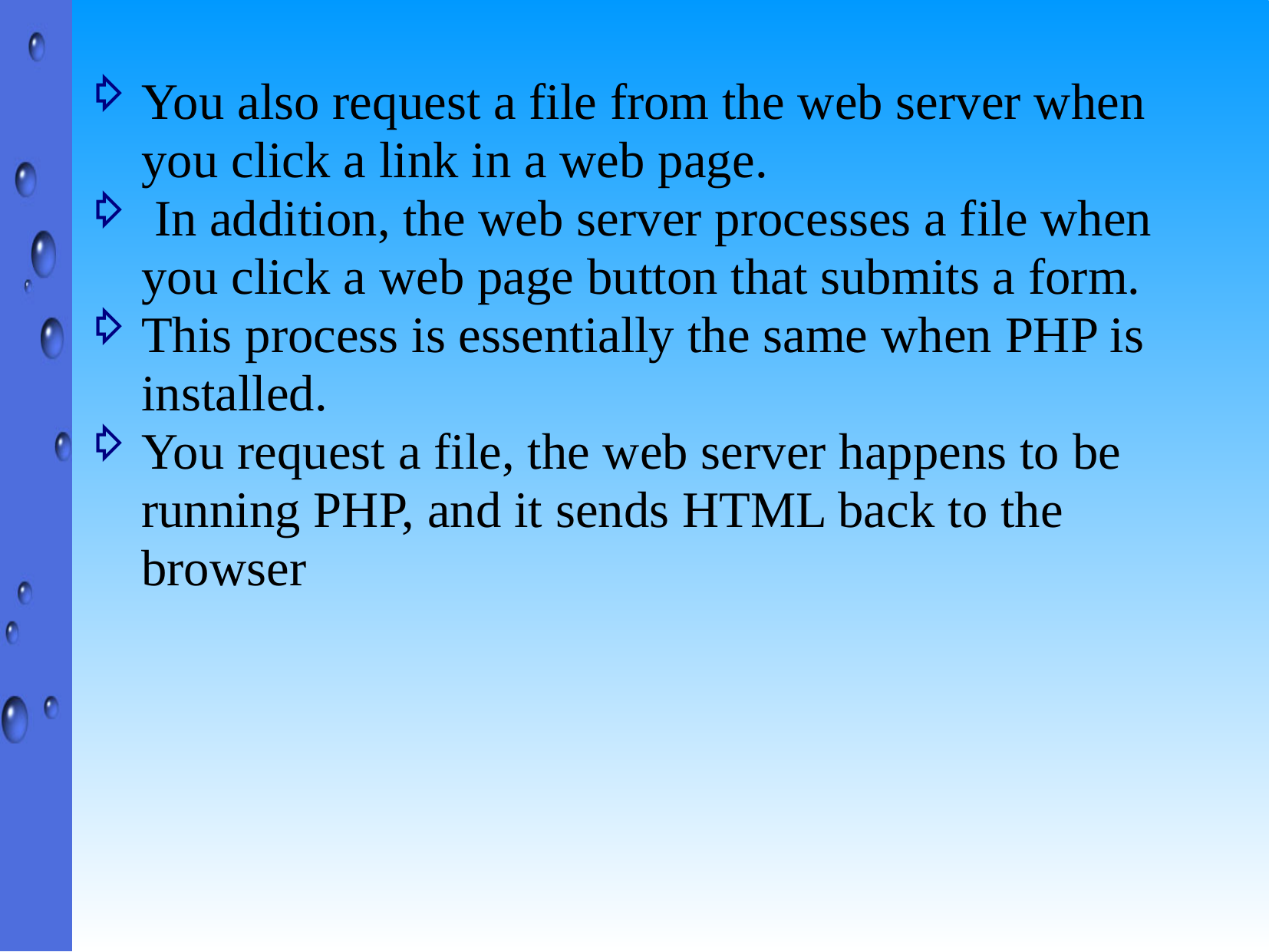

You also request a file from the web server when you click a link in a web page.
 In addition, the web server processes a file when you click a web page button that submits a form.
This process is essentially the same when PHP is installed.
You request a file, the web server happens to be running PHP, and it sends HTML back to the browser